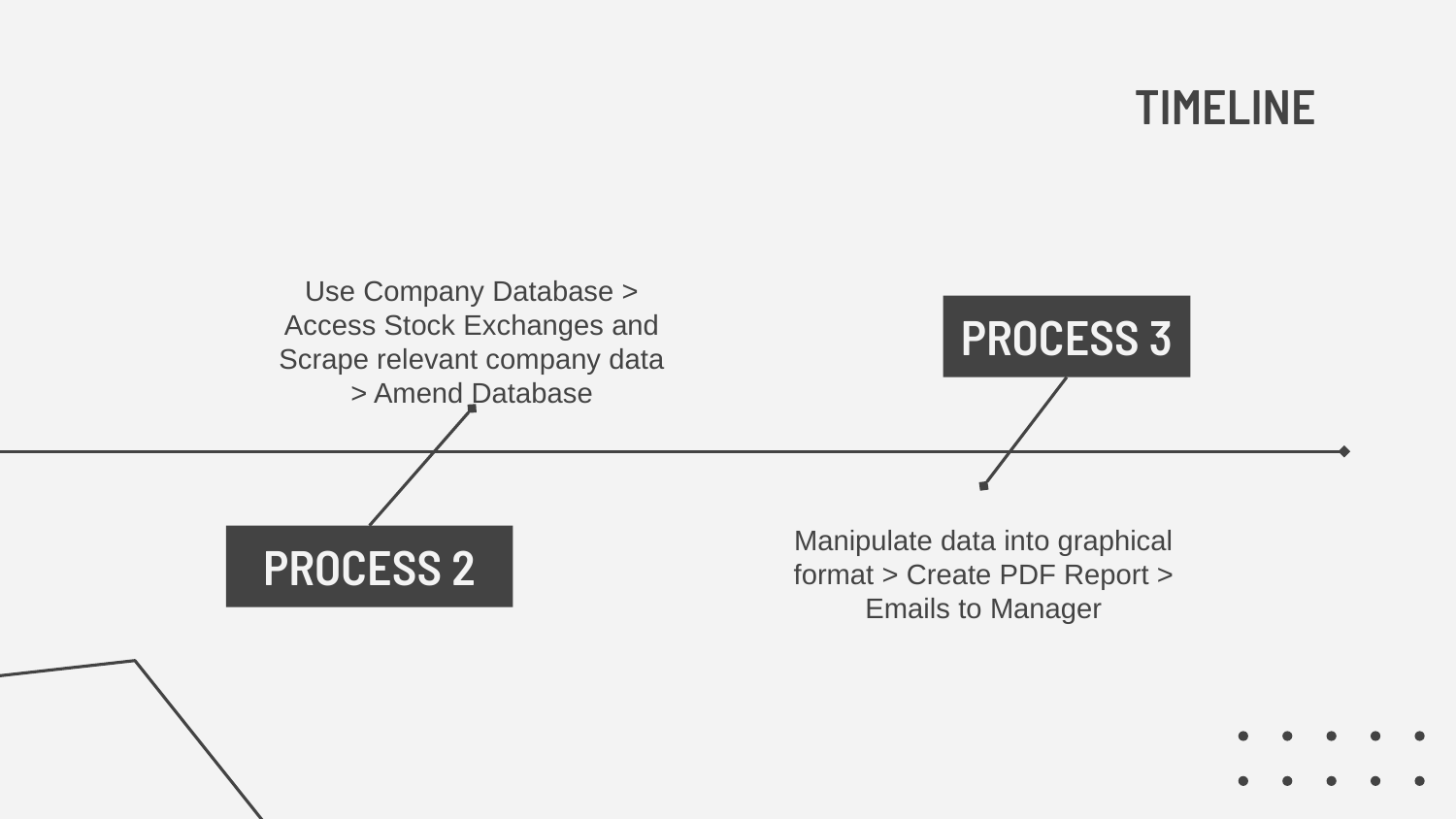

# TIMELINE
Use Company Database > Access Stock Exchanges and Scrape relevant company data > Amend Database
PROCESS 3
Manipulate data into graphical format > Create PDF Report > Emails to Manager
PROCESS 2